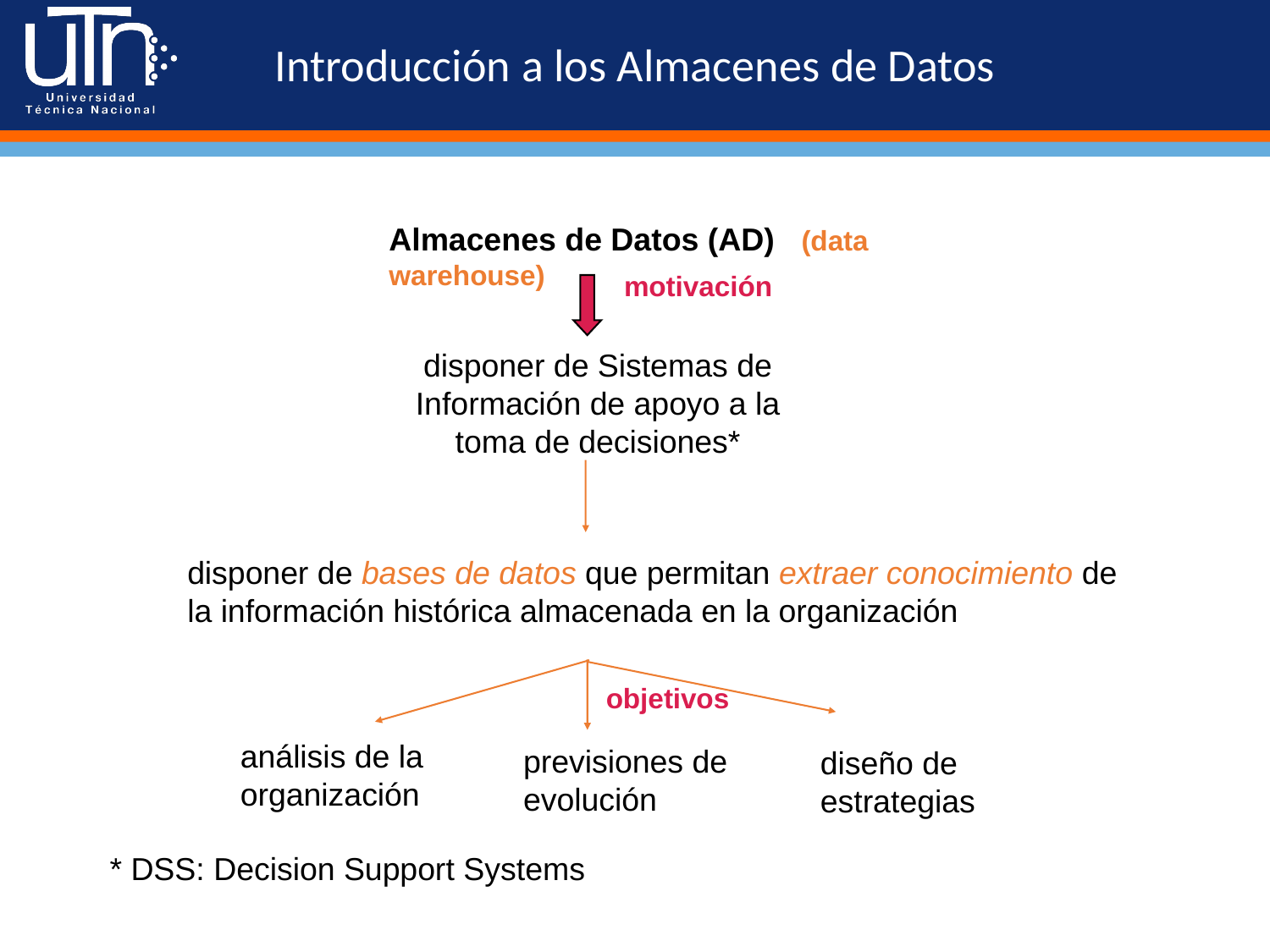

# Introducción a los Almacenes de Datos

Almacenes de Datos (AD)   (data warehouse)
motivación

disponer de Sistemas de Información de apoyo a la toma de decisiones*

disponer de bases de datos que permitan extraer conocimiento de la información histórica almacenada en la organización

objetivos
análisis de la organización
previsiones de evolución
diseño de estrategias
* DSS: Decision Support Systems